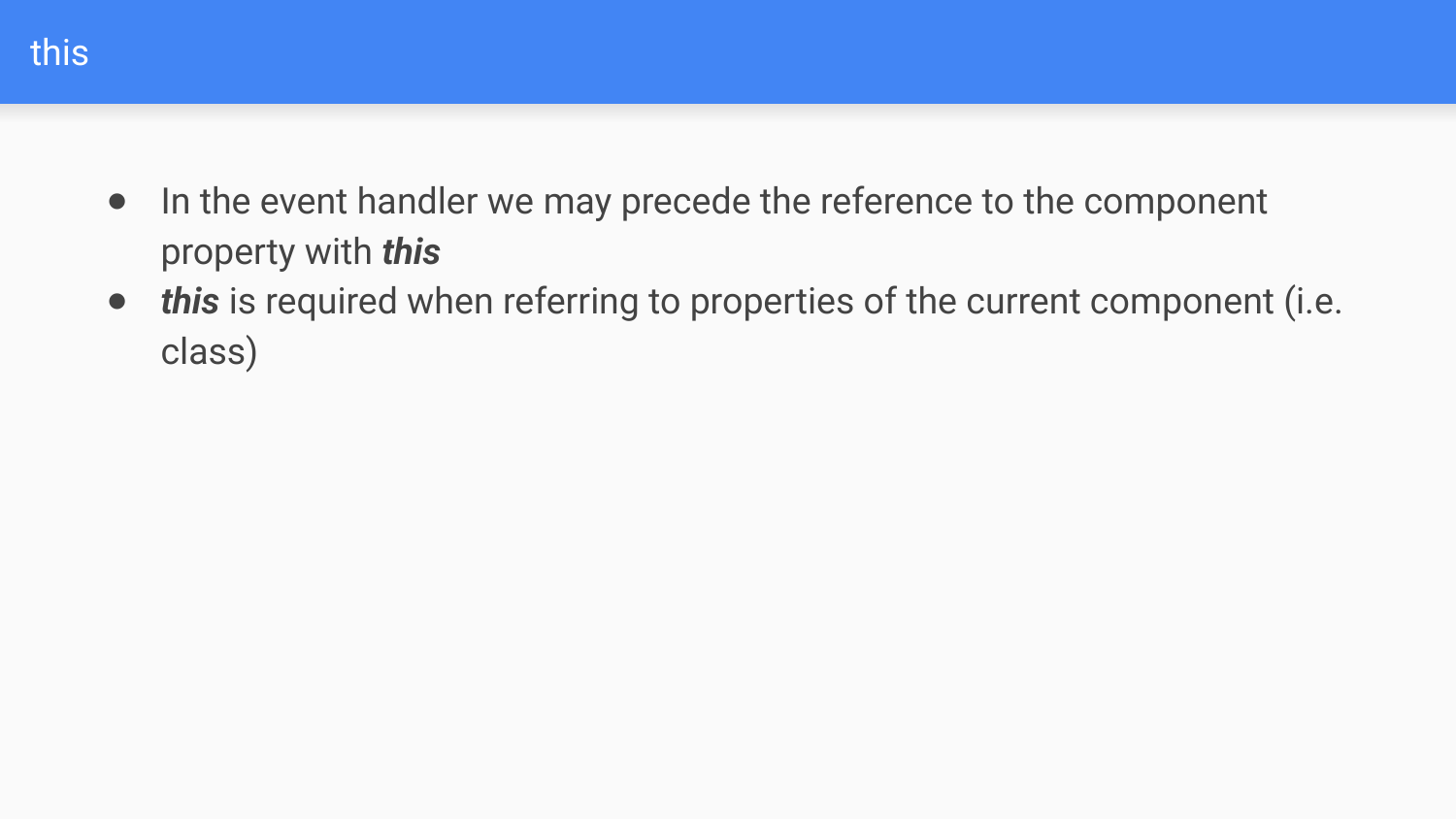

# this
In the event handler we may precede the reference to the component property with this
this is required when referring to properties of the current component (i.e. class)